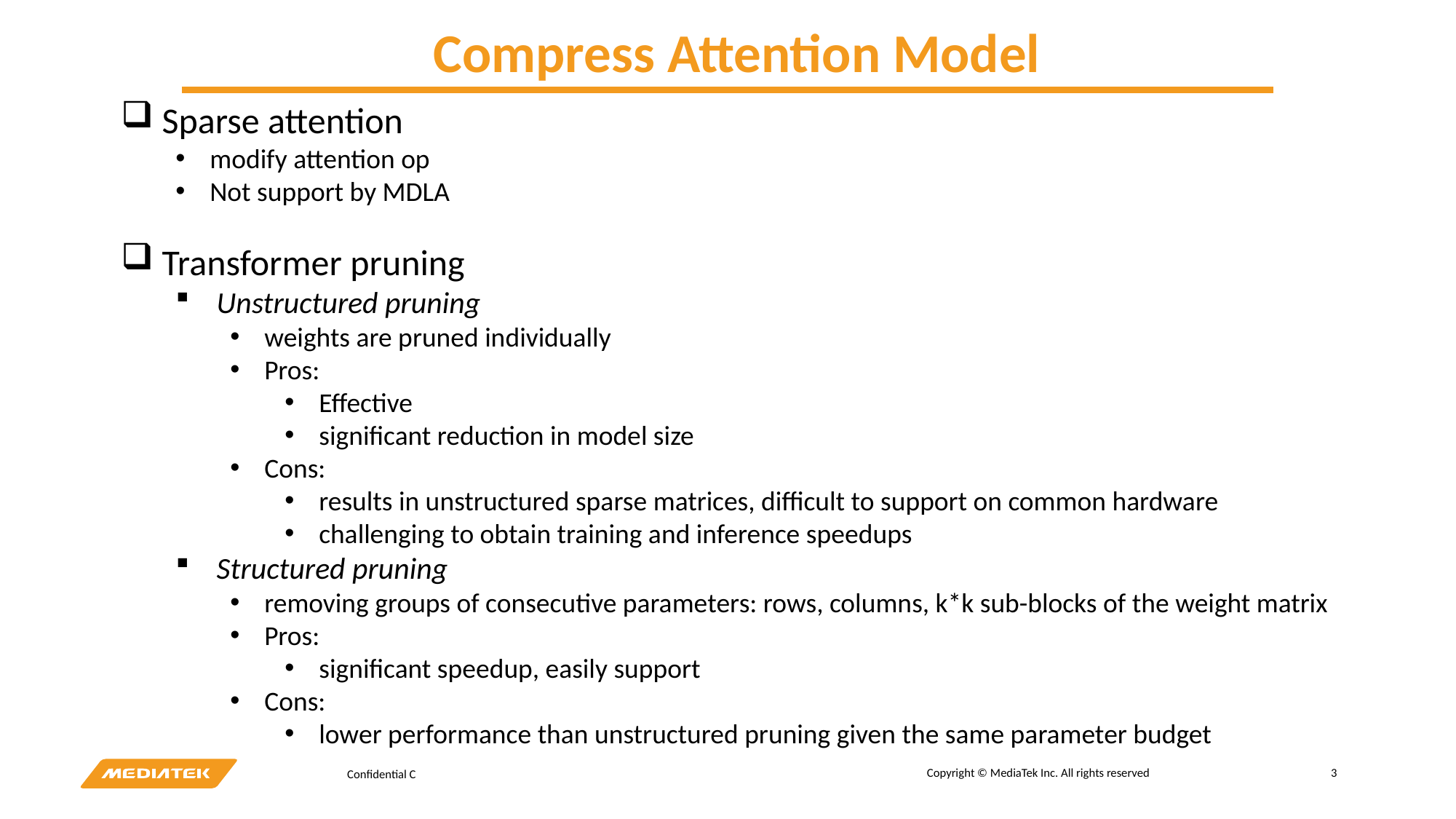

Compress Attention Model
Sparse attention
modify attention op
Not support by MDLA

Transformer pruning
Unstructured pruning
weights are pruned individually
Pros:
Effective
significant reduction in model size
Cons:
results in unstructured sparse matrices, difficult to support on common hardware
challenging to obtain training and inference speedups
Structured pruning
removing groups of consecutive parameters: rows, columns, k*k sub-blocks of the weight matrix
Pros:
significant speedup, easily support
Cons:
lower performance than unstructured pruning given the same parameter budget